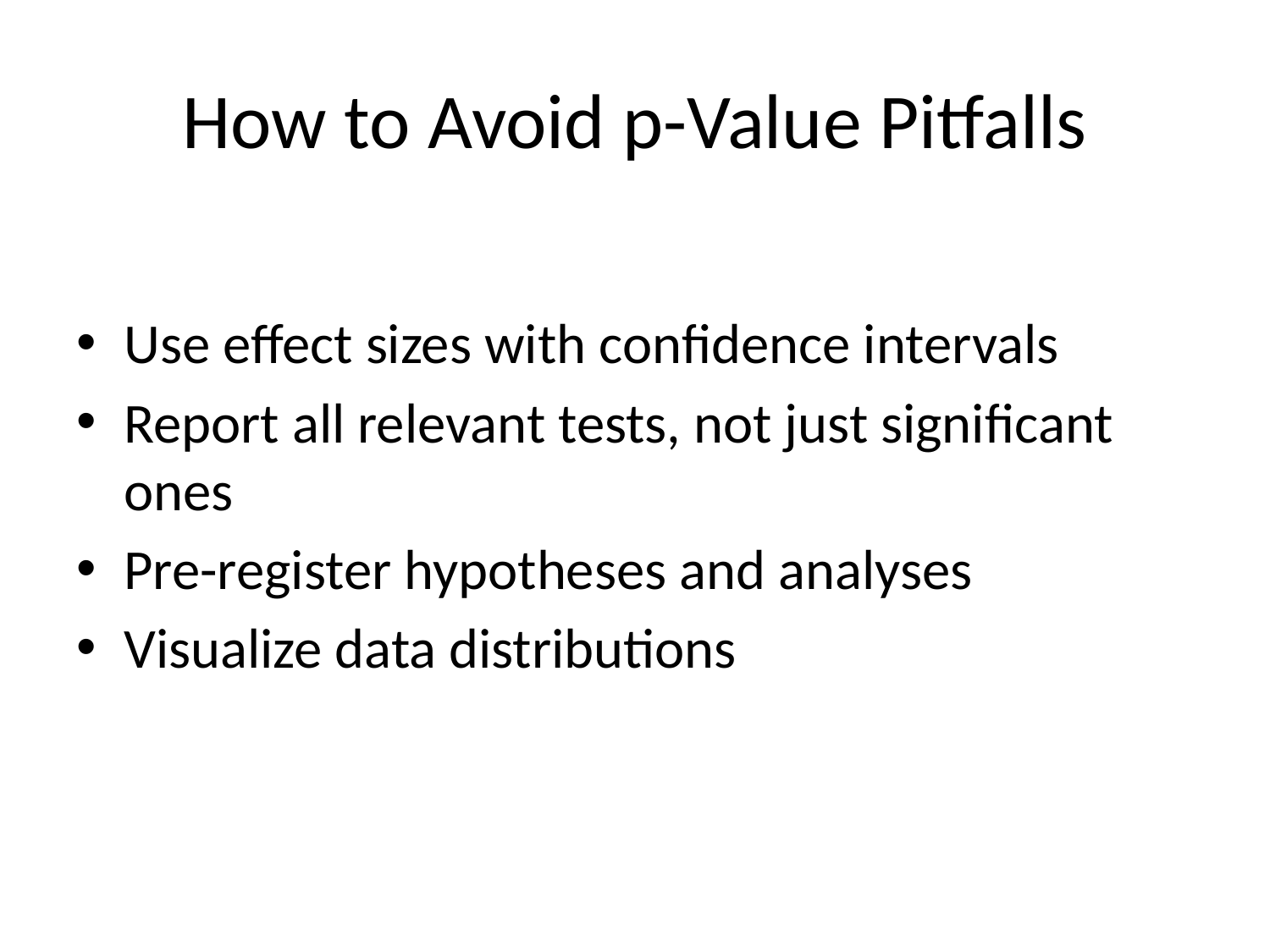

# How to Avoid p-Value Pitfalls

Use effect sizes with confidence intervals
Report all relevant tests, not just significant ones
Pre-register hypotheses and analyses
Visualize data distributions